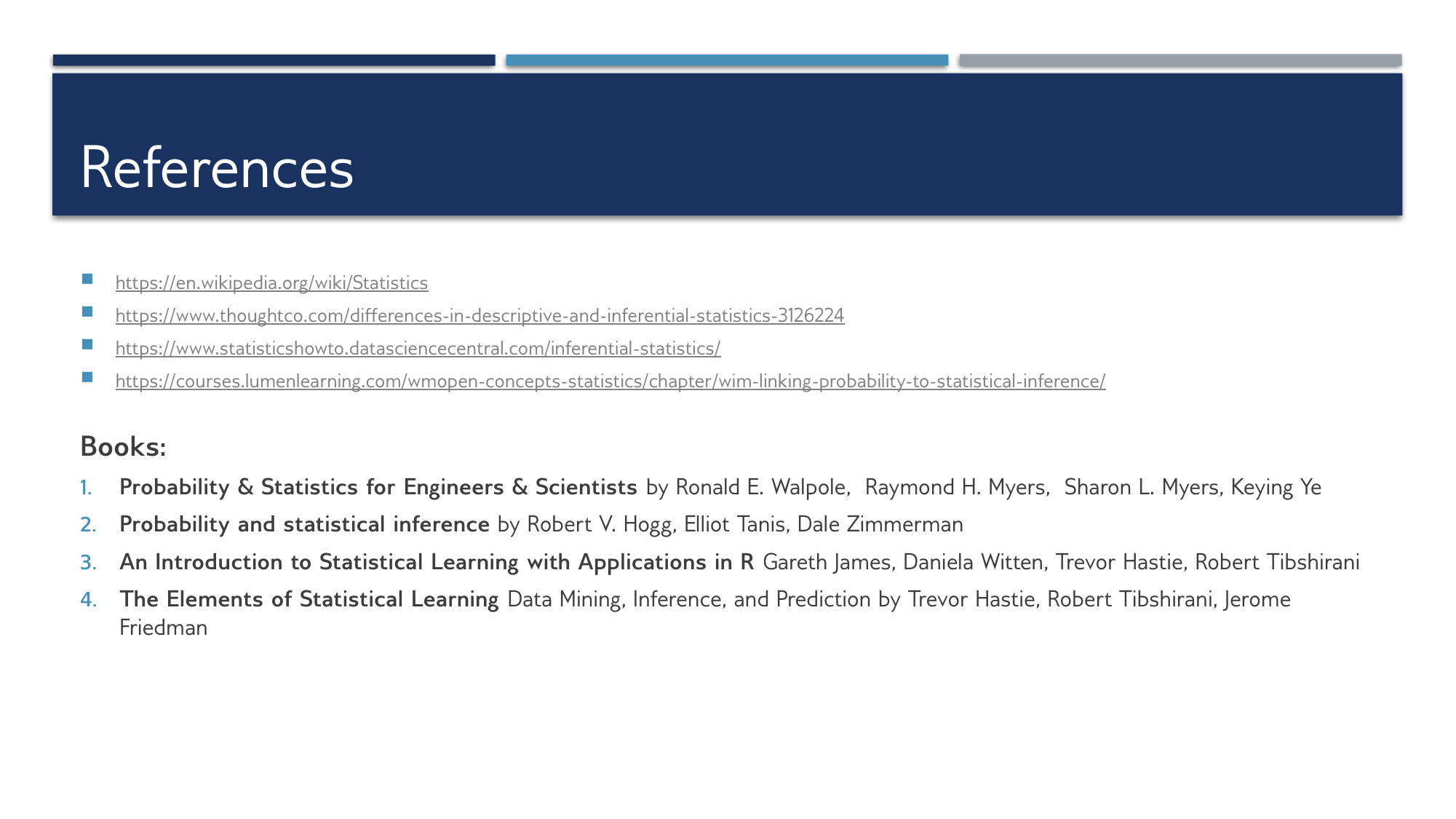

# References
https://en.wikipedia.org/wiki/Statistics
https://www.thoughtco.com/differences-in-descriptive-and-inferential-statistics-3126224
https://www.statisticshowto.datasciencecentral.com/inferential-statistics/
https://courses.lumenlearning.com/wmopen-concepts-statistics/chapter/wim-linking-probability-to-statistical-inference/

Books:
Probability & Statistics for Engineers & Scientists by Ronald E. Walpole,  Raymond H. Myers,  Sharon L. Myers, Keying Ye
Probability and statistical inference by Robert V. Hogg, Elliot Tanis, Dale Zimmerman
An Introduction to Statistical Learning with Applications in R Gareth James, Daniela Witten, Trevor Hastie, Robert Tibshirani
The Elements of Statistical Learning Data Mining, Inference, and Prediction by Trevor Hastie, Robert Tibshirani, Jerome Friedman